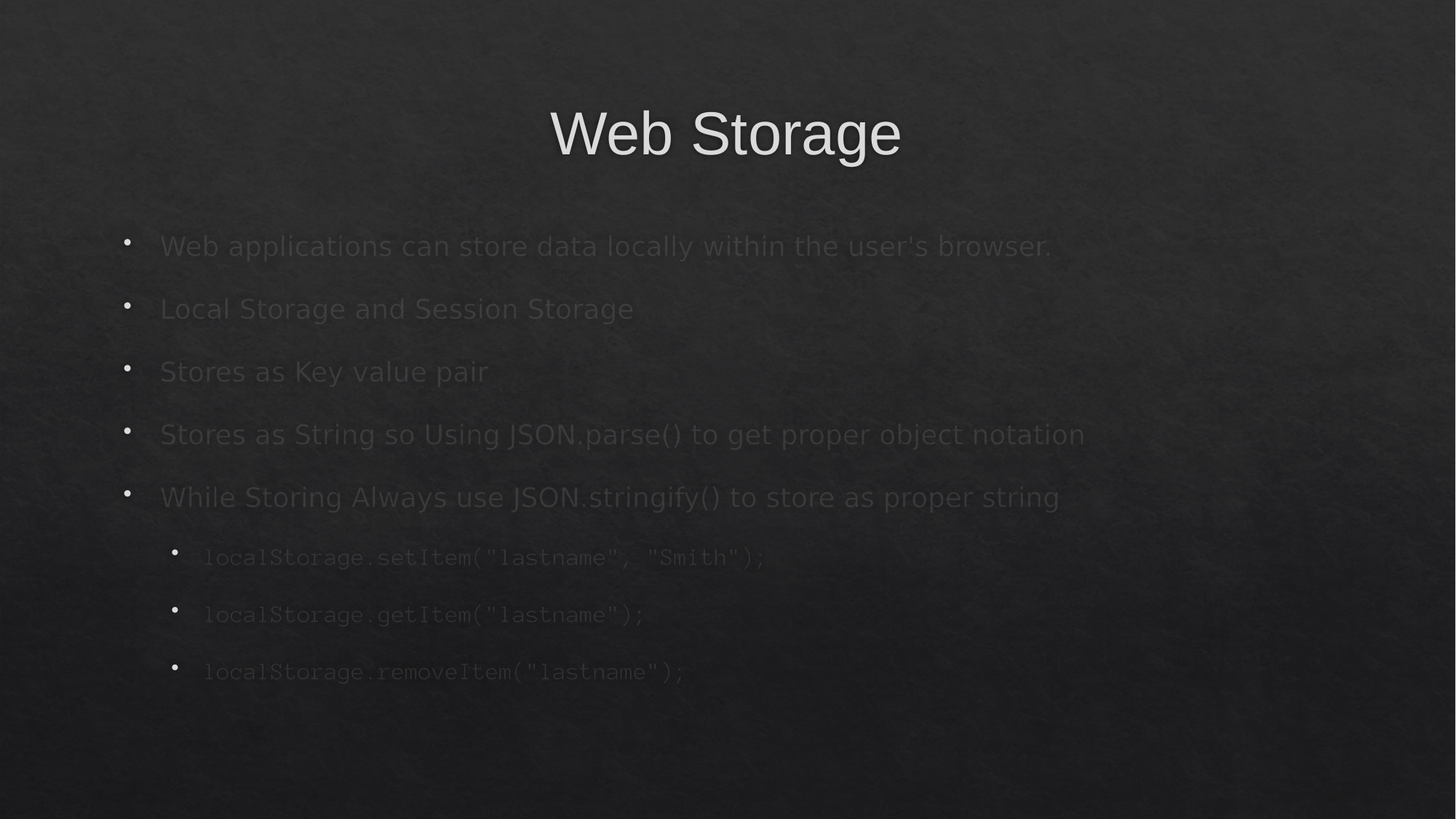

# Web Storage
Web applications can store data locally within the user's browser.
Local Storage and Session Storage
Stores as Key value pair
Stores as String so Using JSON.parse() to get proper object notation
While Storing Always use JSON.stringify() to store as proper string
localStorage.setItem("lastname", "Smith");
localStorage.getItem("lastname");
localStorage.removeItem("lastname");